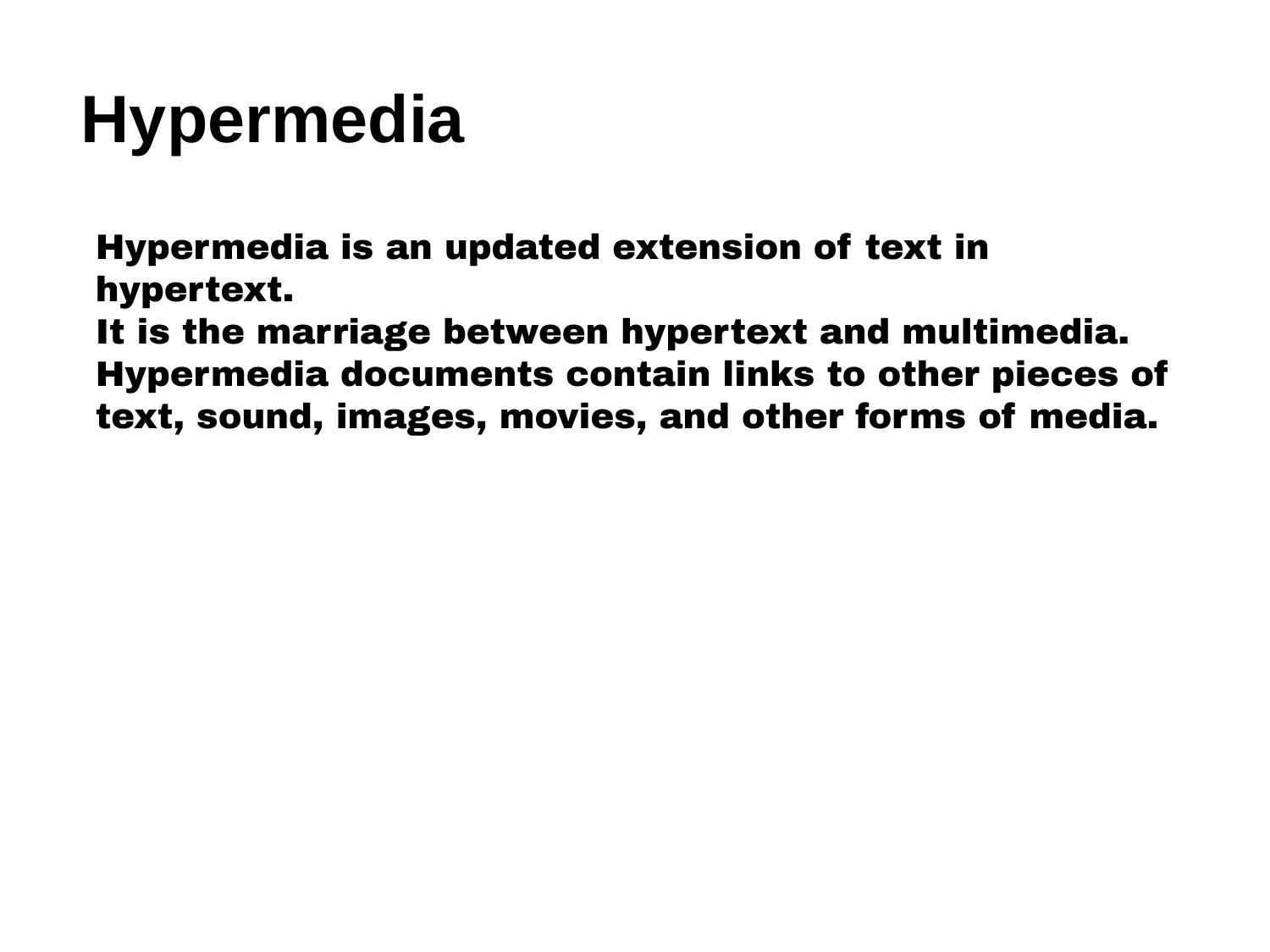

# Hypermedia
Hypermedia is an updated extension of text in hypertext.
It is the marriage between hypertext and multimedia.
Hypermedia documents contain links to other pieces of text, sound, images, movies, and other forms of media.